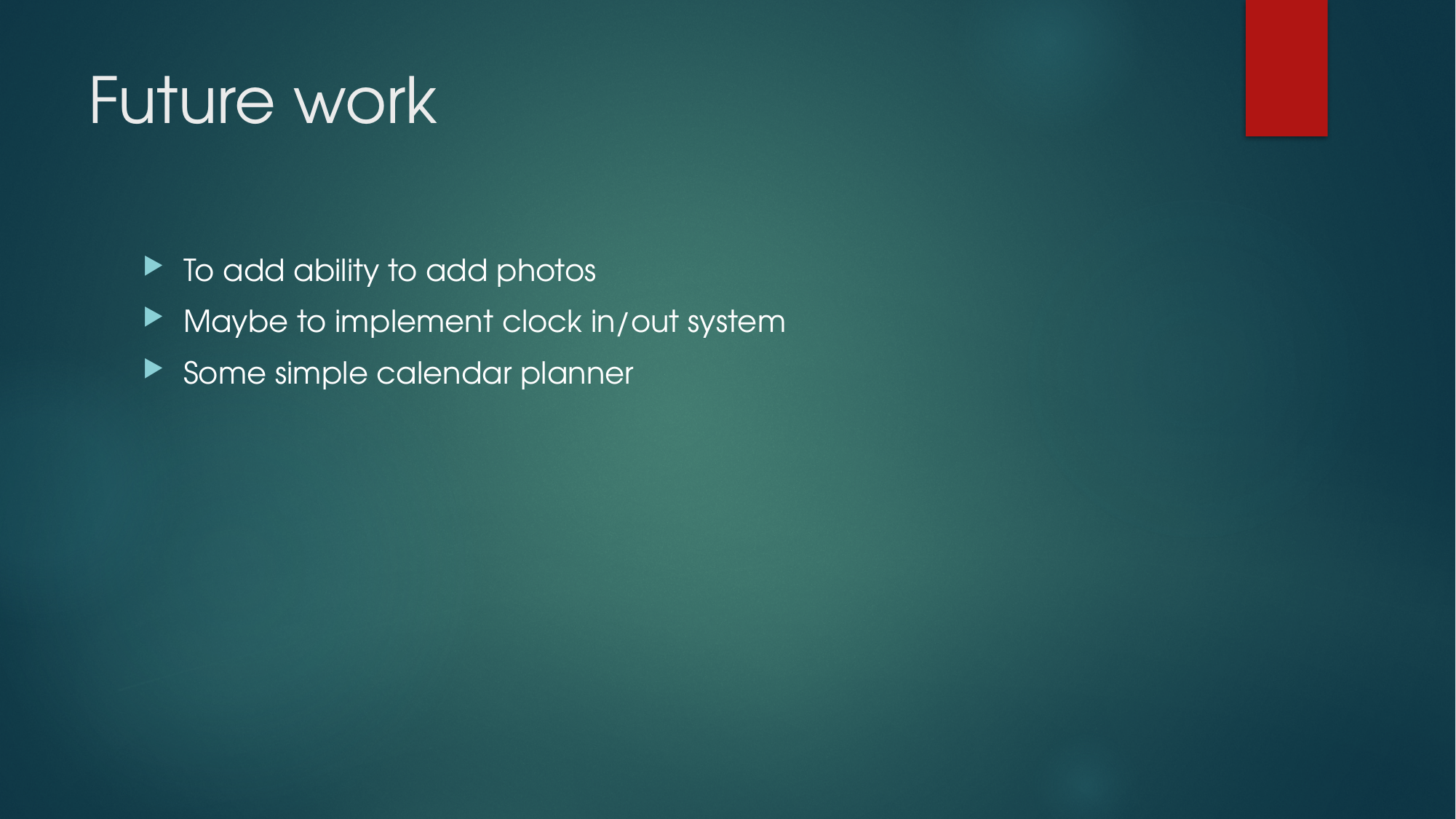

# Future work
To add ability to add photos
Maybe to implement clock in/out system
Some simple calendar planner